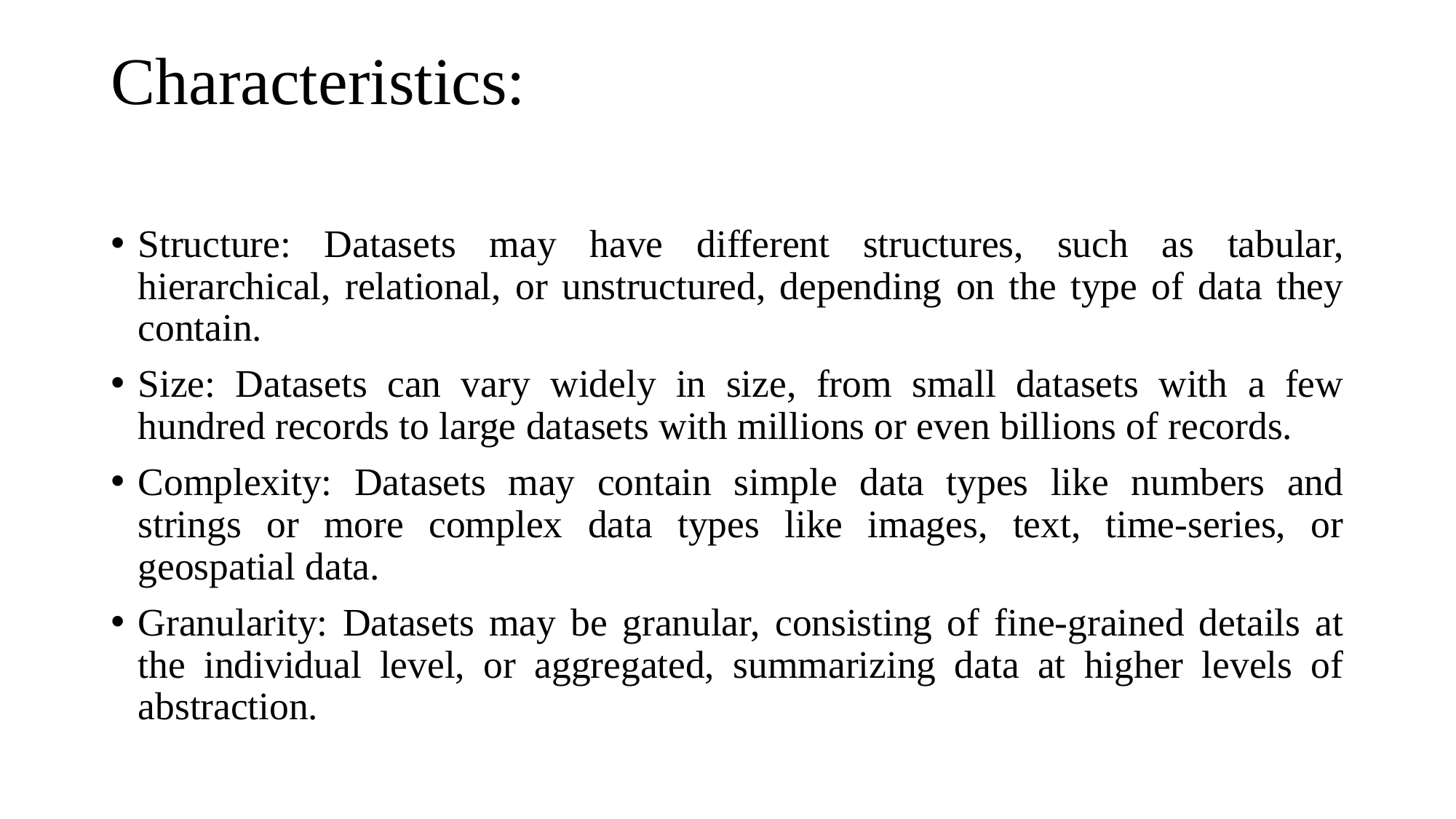

# Characteristics:
Structure: Datasets may have different structures, such as tabular, hierarchical, relational, or unstructured, depending on the type of data they contain.
Size: Datasets can vary widely in size, from small datasets with a few hundred records to large datasets with millions or even billions of records.
Complexity: Datasets may contain simple data types like numbers and strings or more complex data types like images, text, time-series, or geospatial data.
Granularity: Datasets may be granular, consisting of fine-grained details at the individual level, or aggregated, summarizing data at higher levels of abstraction.